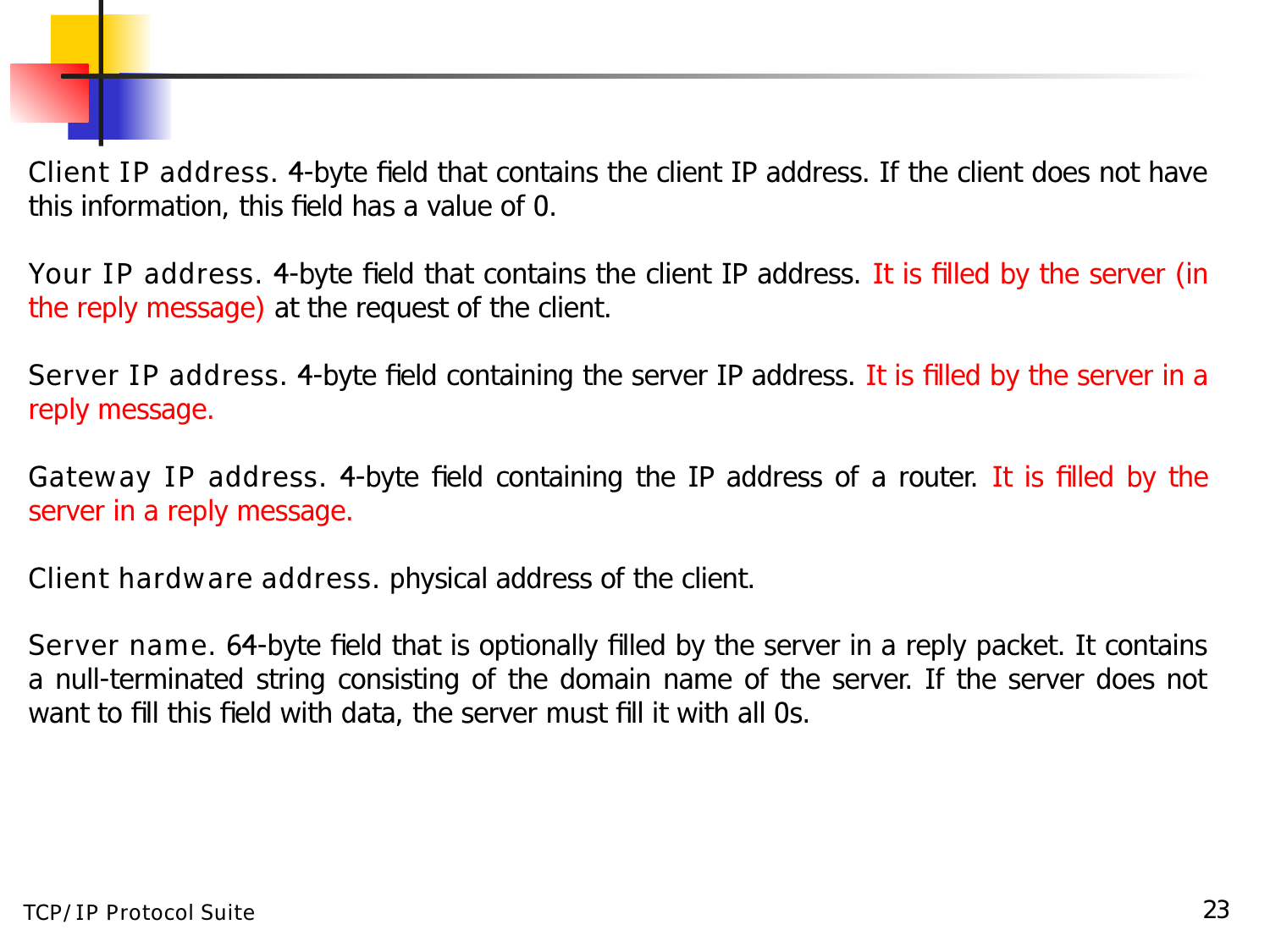

Client IP address. 4-byte field that contains the client IP address. If the client does not have this information, this field has a value of 0.

Your IP address. 4-byte field that contains the client IP address. It is filled by the server (in the reply message) at the request of the client.

Server IP address. 4-byte field containing the server IP address. It is filled by the server in a reply message.

Gateway IP address. 4-byte field containing the IP address of a router. It is filled by the server in a reply message.

Client hardware address. physical address of the client.

Server name. 64-byte field that is optionally filled by the server in a reply packet. It contains a null-terminated string consisting of the domain name of the server. If the server does not want to fill this field with data, the server must fill it with all 0s.
23
TCP/IP Protocol Suite